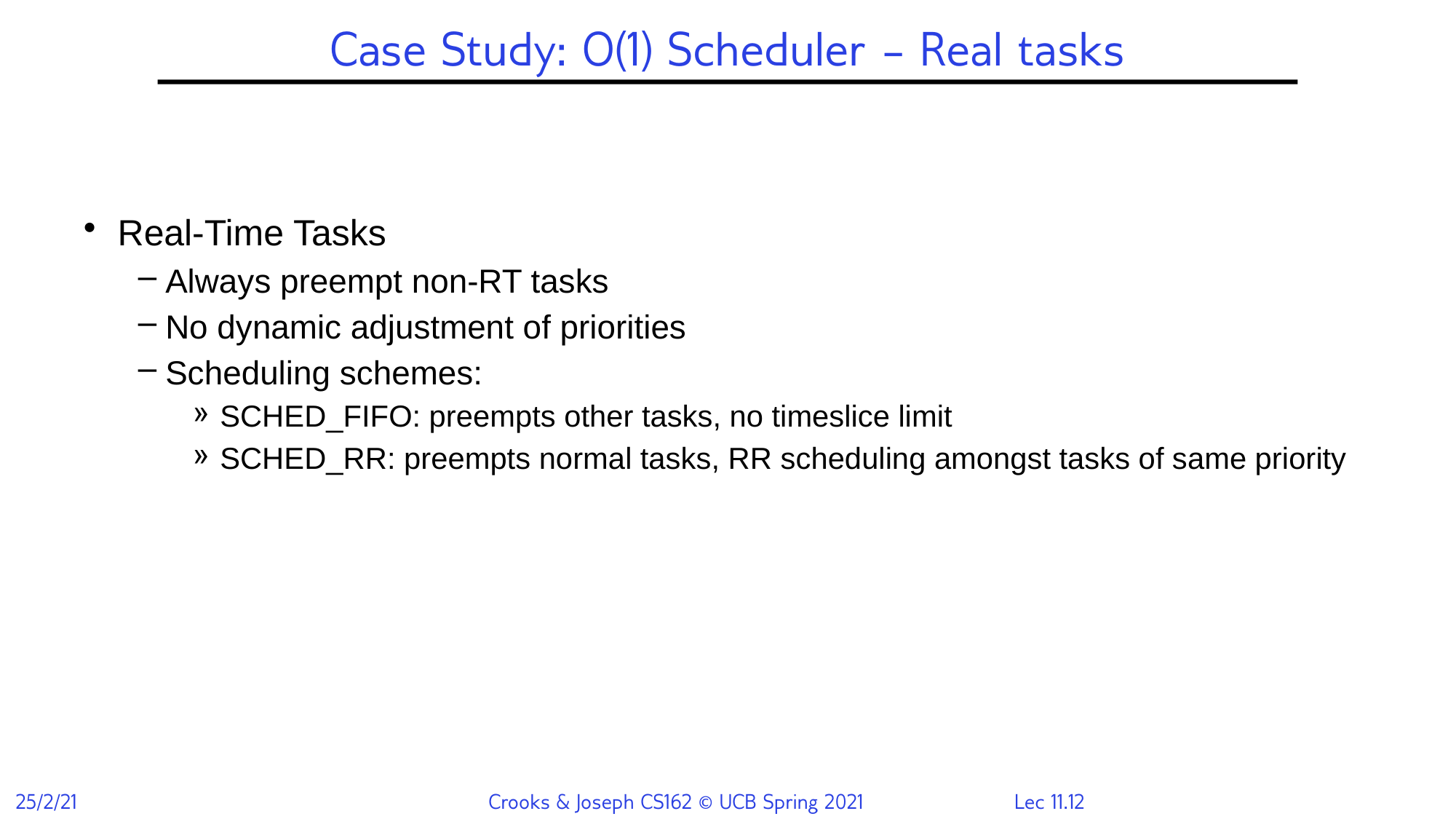

# Case Study: O(1) Scheduler – Real tasks
Real-Time Tasks
Always preempt non-RT tasks
No dynamic adjustment of priorities
Scheduling schemes:
SCHED_FIFO: preempts other tasks, no timeslice limit
SCHED_RR: preempts normal tasks, RR scheduling amongst tasks of same priority